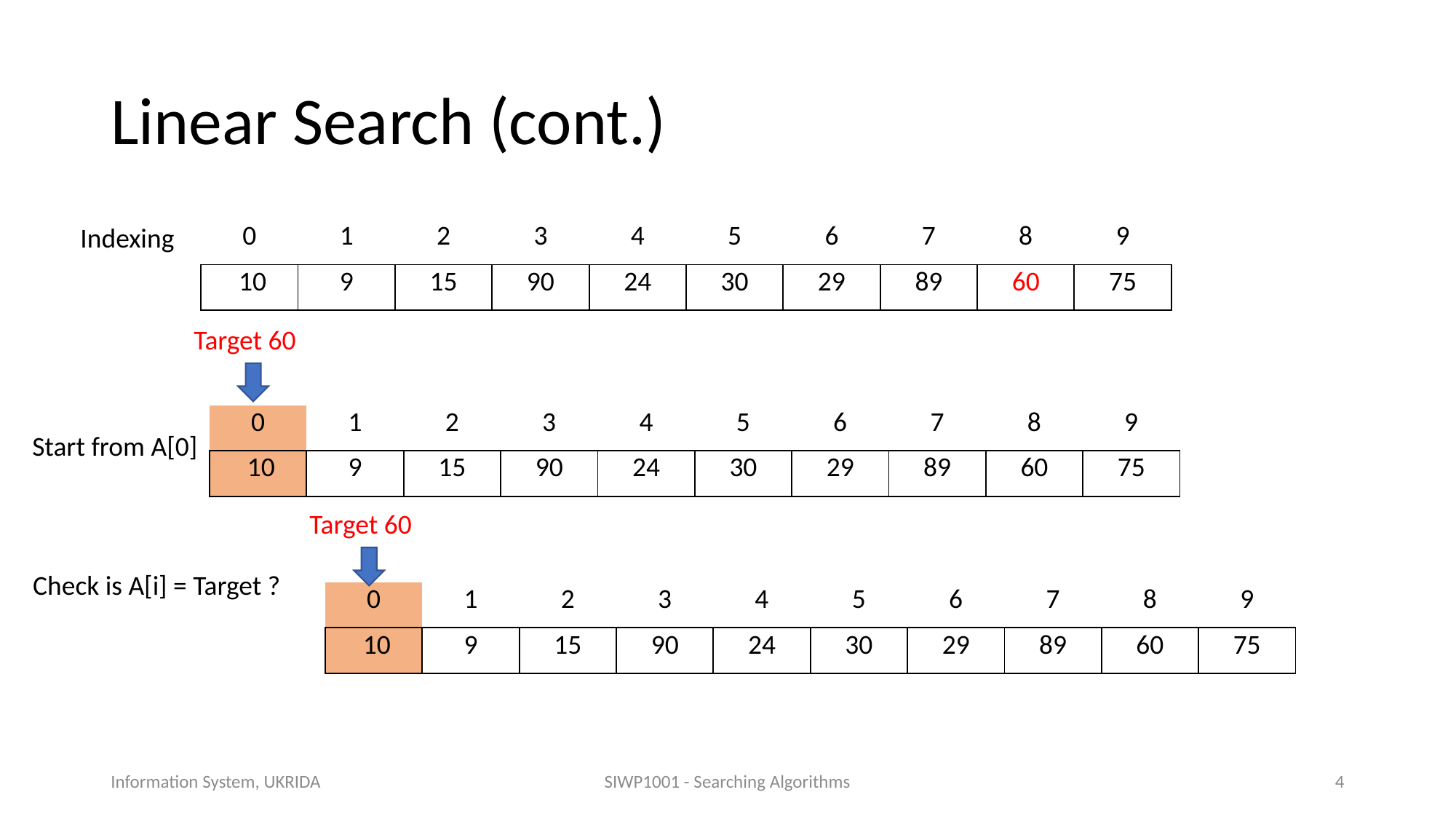

# Linear Search (cont.)
Indexing
| 0 | 1 | 2 | 3 | 4 | 5 | 6 | 7 | 8 | 9 |
| --- | --- | --- | --- | --- | --- | --- | --- | --- | --- |
| 10 | 9 | 15 | 90 | 24 | 30 | 29 | 89 | 60 | 75 |
Target 60

| 0 | 1 | 2 | 3 | 4 | 5 | 6 | 7 | 8 | 9 |
| --- | --- | --- | --- | --- | --- | --- | --- | --- | --- |
| 10 | 9 | 15 | 90 | 24 | 30 | 29 | 89 | 60 | 75 |
Start from A[0]
Target 60

Check is A[i] = Target ?

| 0 | 1 | 2 | 3 | 4 | 5 | 6 | 7 | 8 | 9 |
| --- | --- | --- | --- | --- | --- | --- | --- | --- | --- |
| 10 | 9 | 15 | 90 | 24 | 30 | 29 | 89 | 60 | 75 |
Information System, UKRIDA
SIWP1001 - Searching Algorithms
4